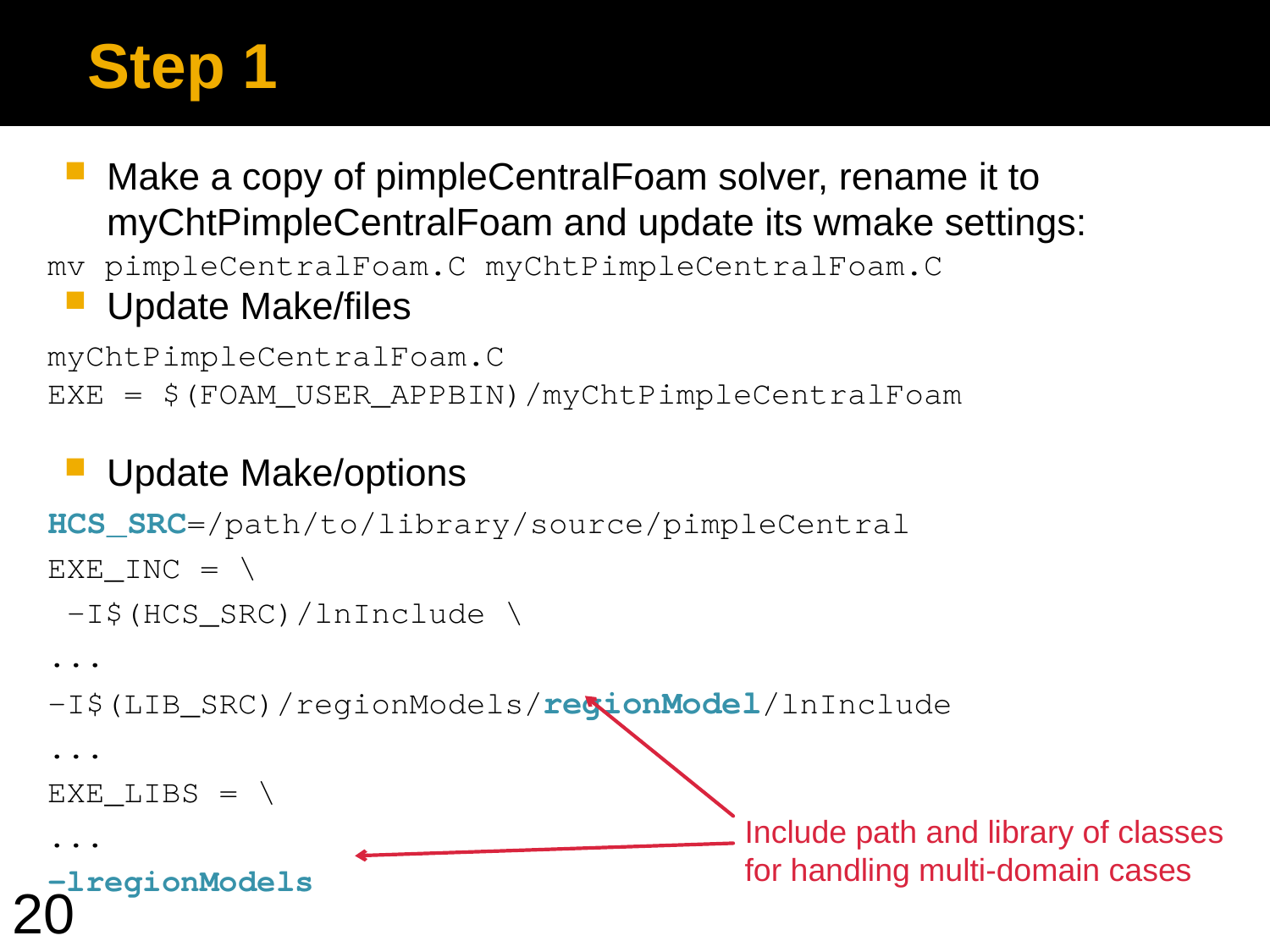

# Step 1

Make a copy of pimpleCentralFoam solver, rename it to myChtPimpleCentralFoam and update its wmake settings:
mv pimpleCentralFoam.C myChtPimpleCentralFoam.C
Update Make/files
myChtPimpleCentralFoam.C
EXE = $(FOAM_USER_APPBIN)/myChtPimpleCentralFoam
Update Make/options
HCS_SRC=/path/to/library/source/pimpleCentral
EXE_INC = \
 -I$(HCS_SRC)/lnInclude \
...
-I$(LIB_SRC)/regionModels/regionModel/lnInclude
...
EXE_LIBS = \
...
-lregionModels

Include path and library of classes for handling multi-domain cases